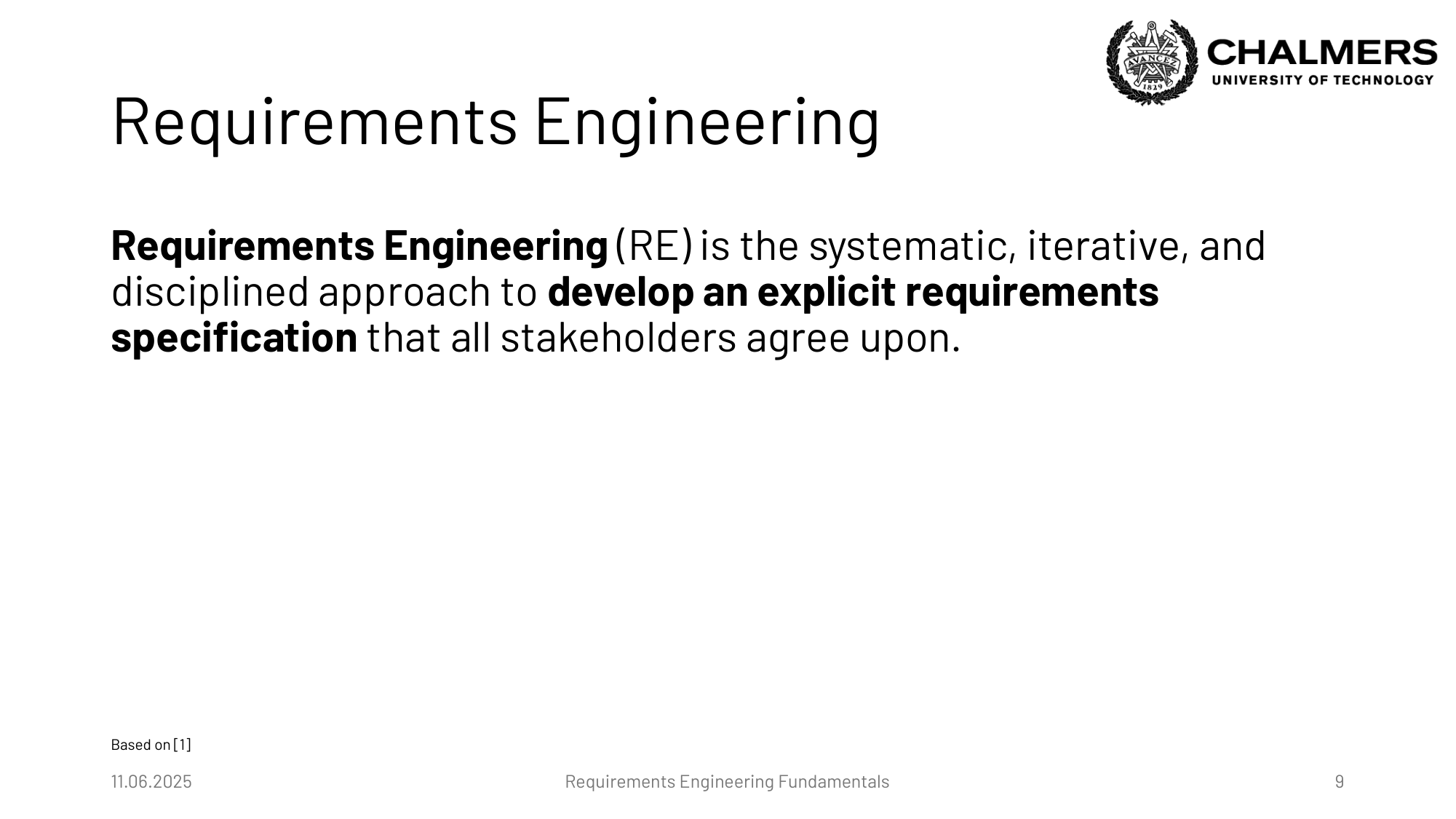

# Requirements Engineering
Requirements Engineering (RE) is the systematic, iterative, and disciplined approach to develop an explicit requirements specification that all stakeholders agree upon.

Based on [1]
11.06.2025
Requirements Engineering Fundamentals
9